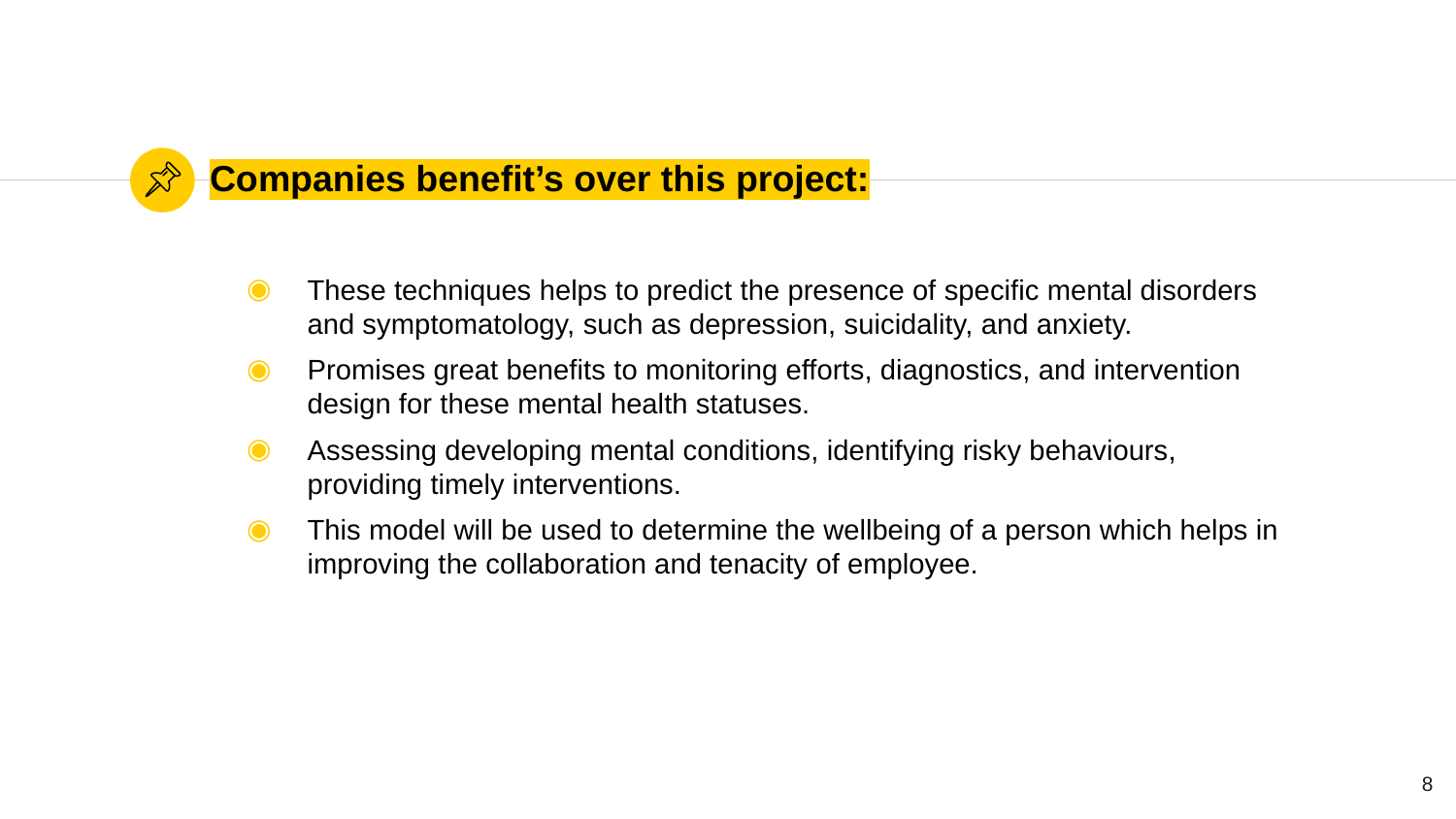

# Companies benefit’s over this project:

These techniques helps to predict the presence of specific mental disorders and symptomatology, such as depression, suicidality, and anxiety.
Promises great benefits to monitoring efforts, diagnostics, and intervention design for these mental health statuses.
Assessing developing mental conditions, identifying risky behaviours, providing timely interventions.
This model will be used to determine the wellbeing of a person which helps in improving the collaboration and tenacity of employee.

8